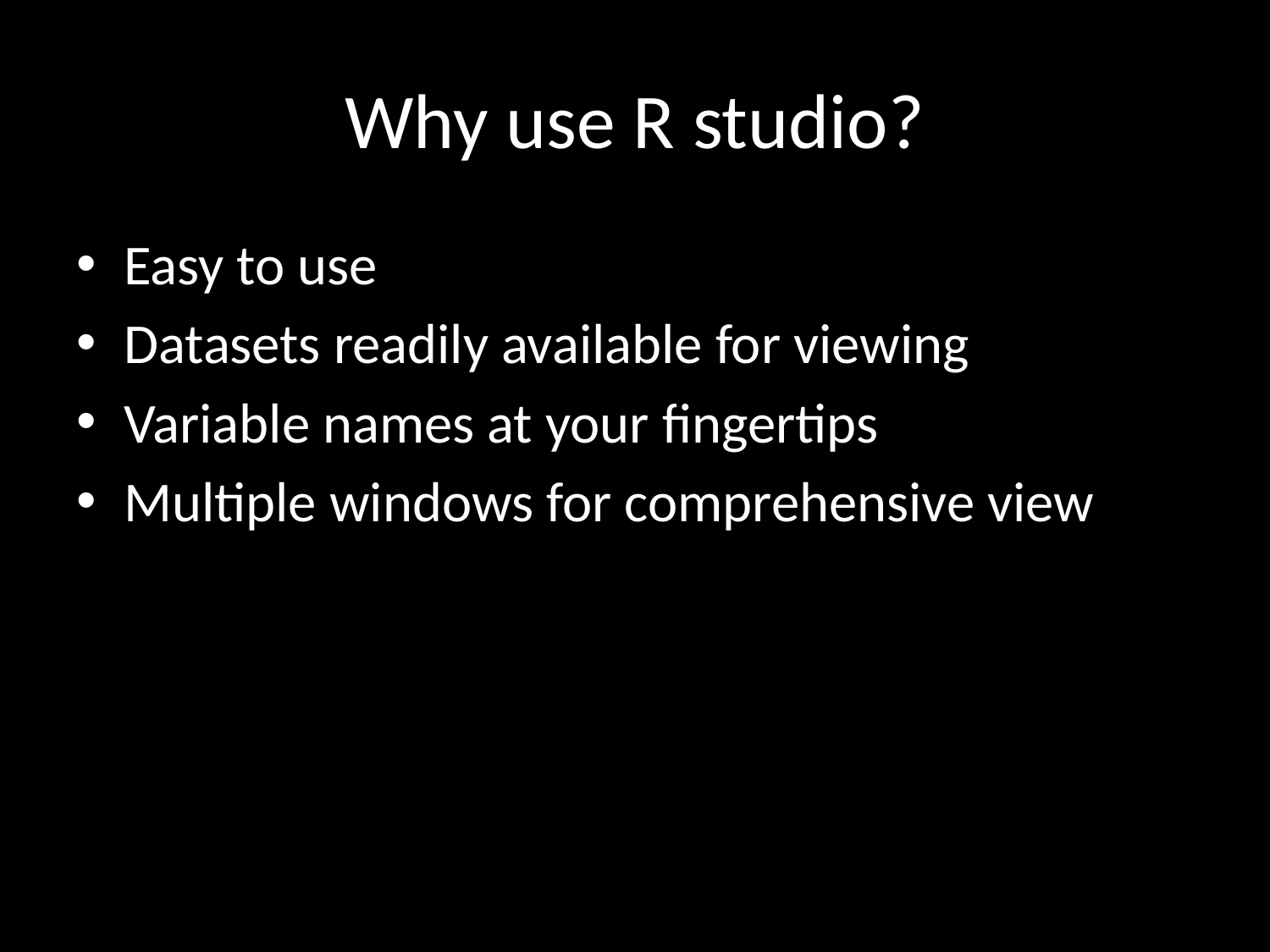

# Why use R studio?
Easy to use
Datasets readily available for viewing
Variable names at your fingertips
Multiple windows for comprehensive view